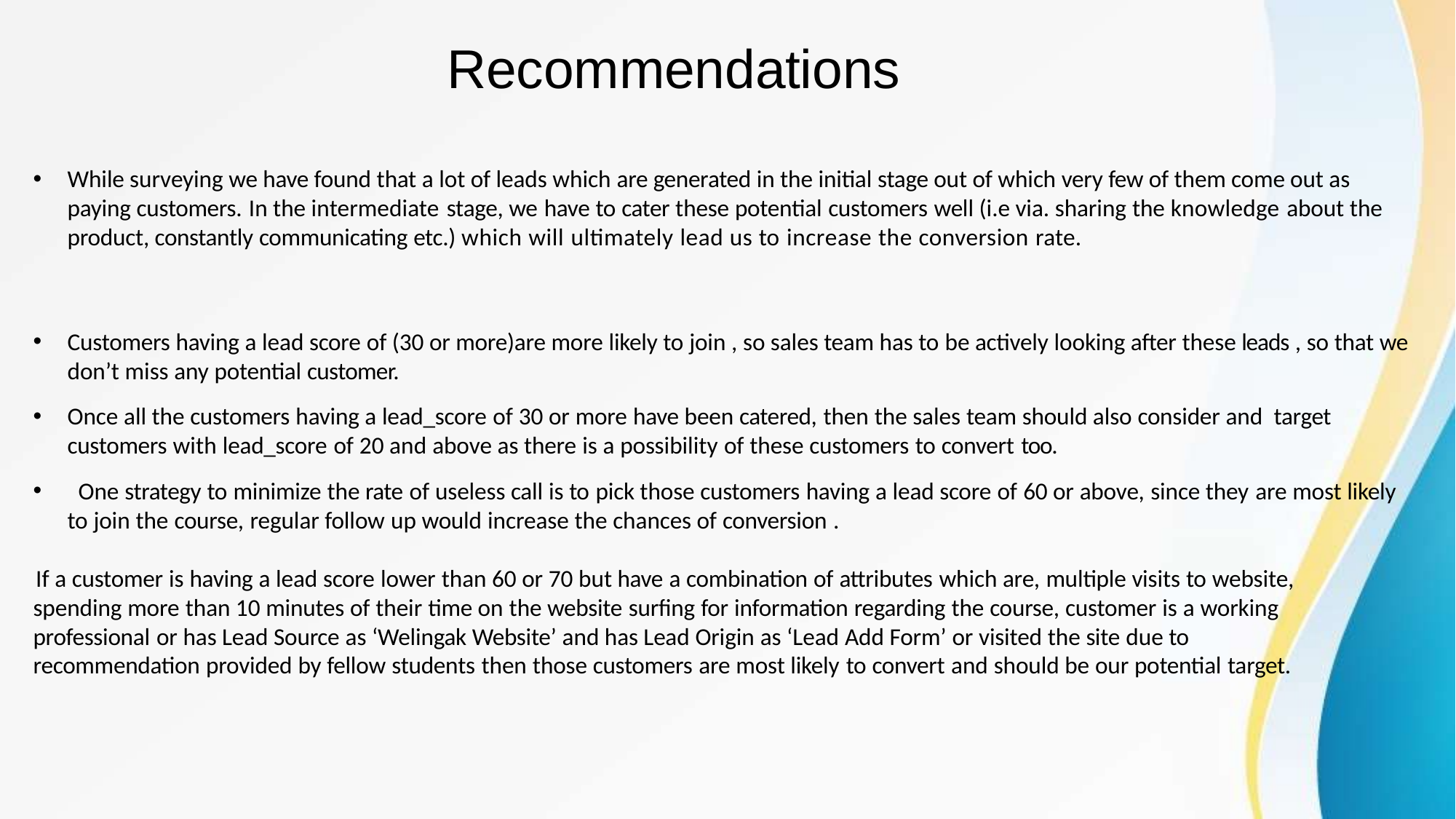

# Recommendations
While surveying we have found that a lot of leads which are generated in the initial stage out of which very few of them come out as  paying customers. In the intermediate stage, we have to cater these potential customers well (i.e via. sharing the knowledge about the  product, constantly communicating etc.) which will ultimately lead us to increase the conversion rate.
Customers having a lead score of (30 or more)are more likely to join , so sales team has to be actively looking after these leads , so that we
don’t miss any potential customer.
Once all the customers having a lead_score of 30 or more have been catered, then the sales team should also consider and target
customers with lead_score of 20 and above as there is a possibility of these customers to convert too.
One strategy to minimize the rate of useless call is to pick those customers having a lead score of 60 or above, since they are most likely
to join the course, regular follow up would increase the chances of conversion .

If a customer is having a lead score lower than 60 or 70 but have a combination of attributes which are, multiple visits to website,  spending more than 10 minutes of their time on the website surfing for information regarding the course, customer is a working  professional or has Lead Source as ‘Welingak Website’ and has Lead Origin as ‘Lead Add Form’ or visited the site due to  recommendation provided by fellow students then those customers are most likely to convert and should be our potential target.